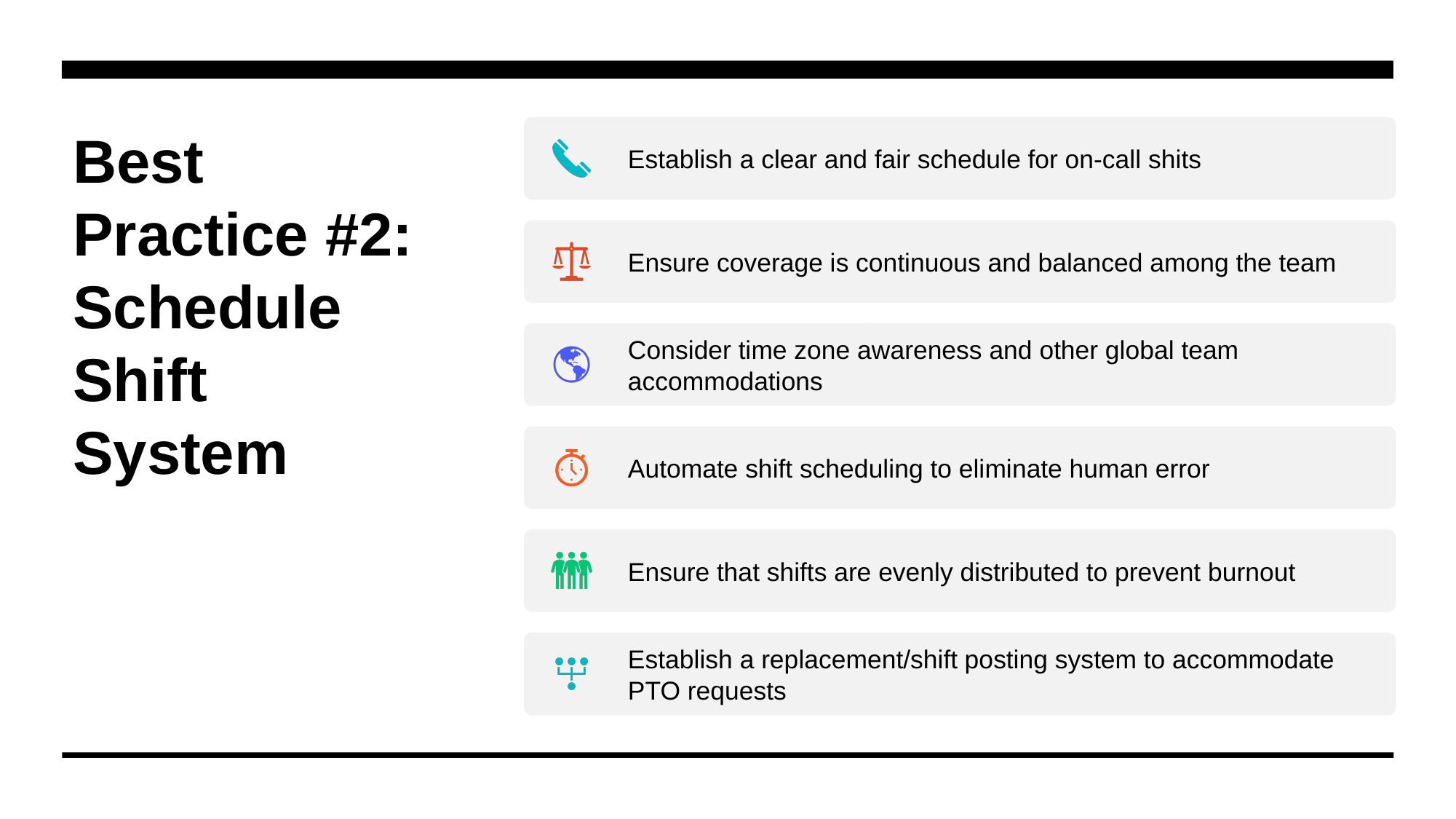

# Best Practice #2: Schedule Shift System
Establish a clear and fair schedule for on-call shits
Ensure coverage is continuous and balanced among the team
Consider time zone awareness and other global team accommodations
Automate shift scheduling to eliminate human error
Ensure that shifts are evenly distributed to prevent burnout
Establish a replacement/shift posting system to accommodate PTO requests